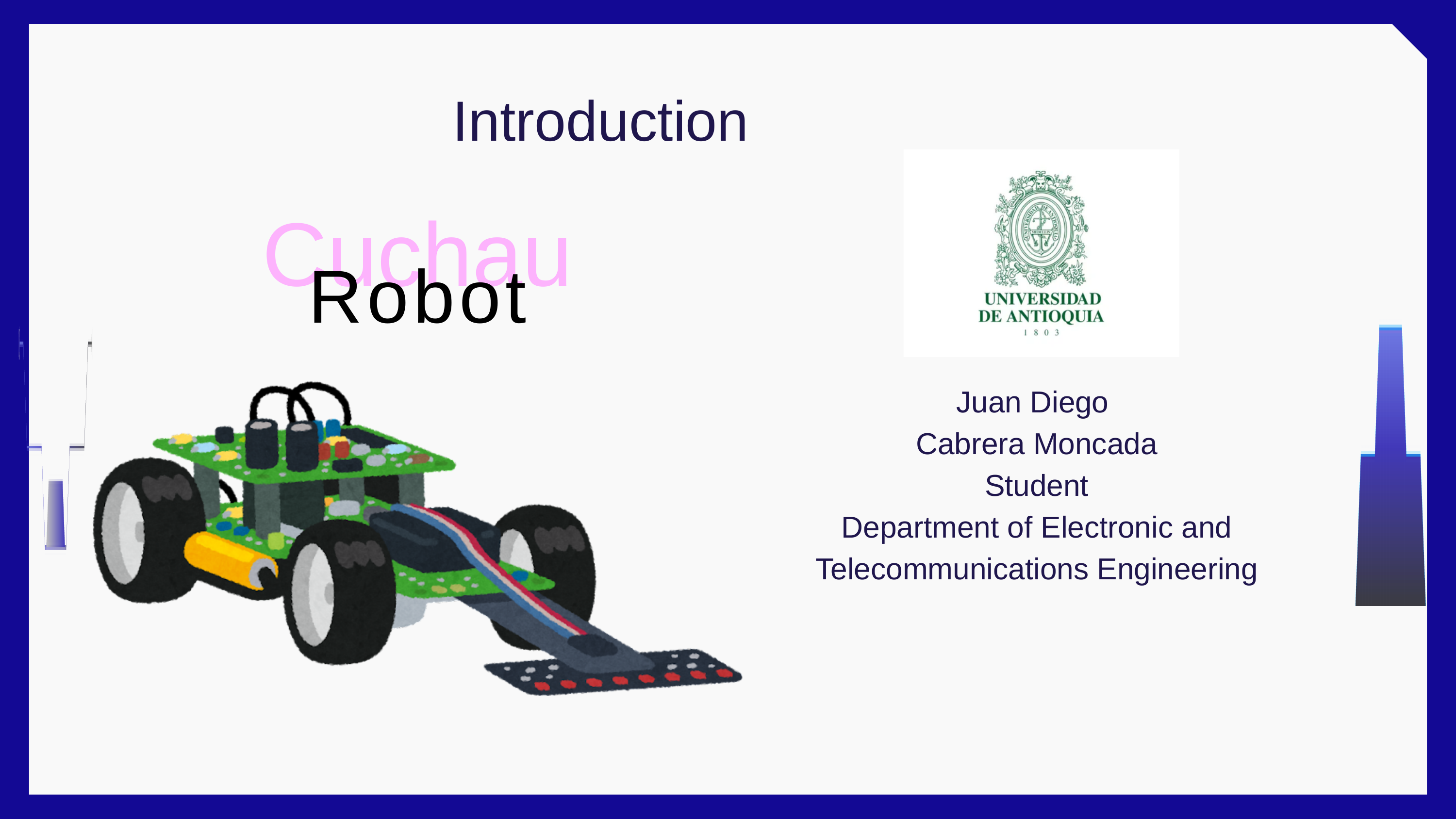

Introduction

Cuchau
Robot

Juan Diego
Cabrera Moncada
Student
Department of Electronic and Telecommunications Engineering